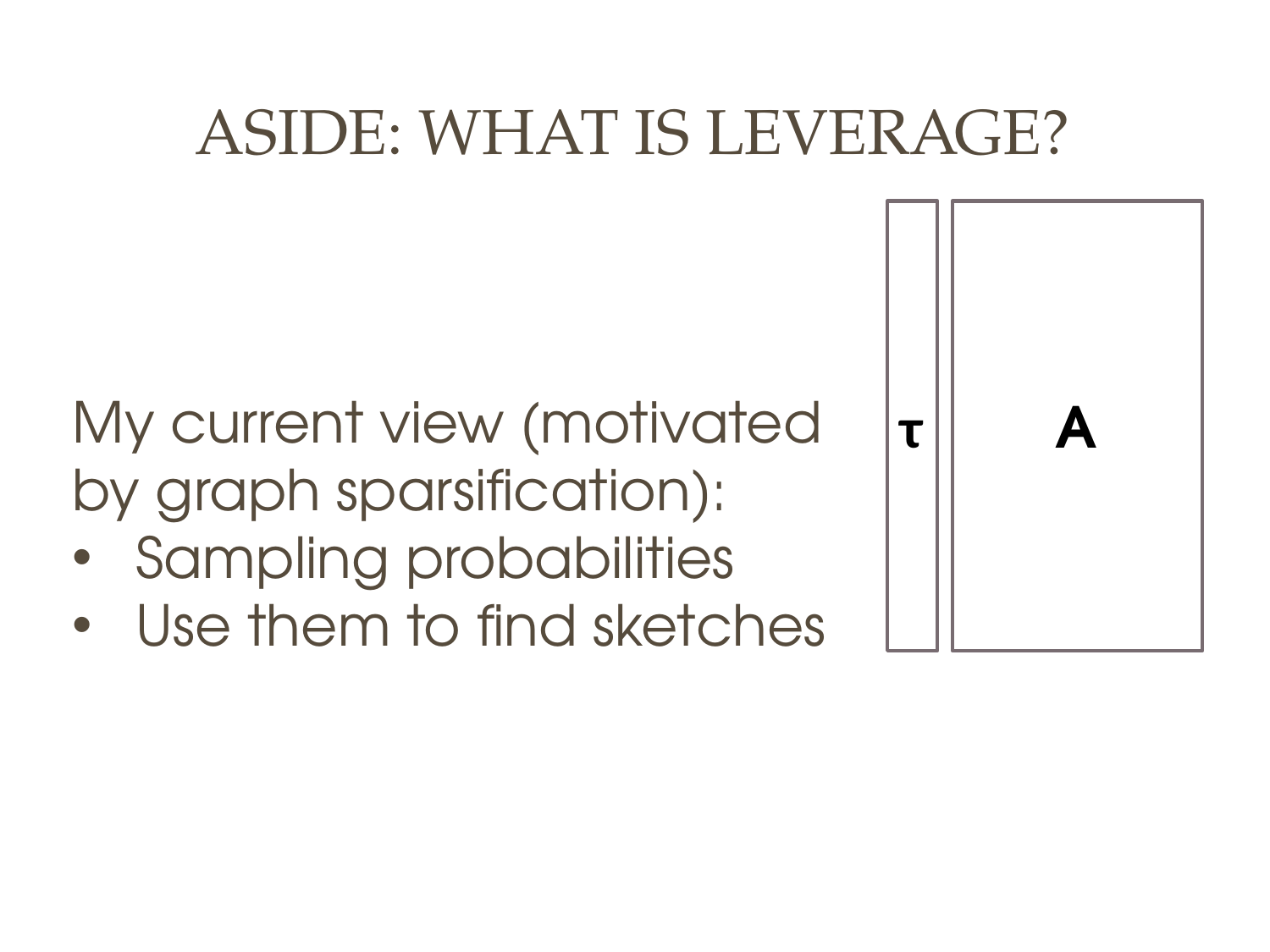

# Aside: What is Leverage?

My current view (motivated by graph sparsification):
Sampling probabilities
Use them to find sketches
τ
A